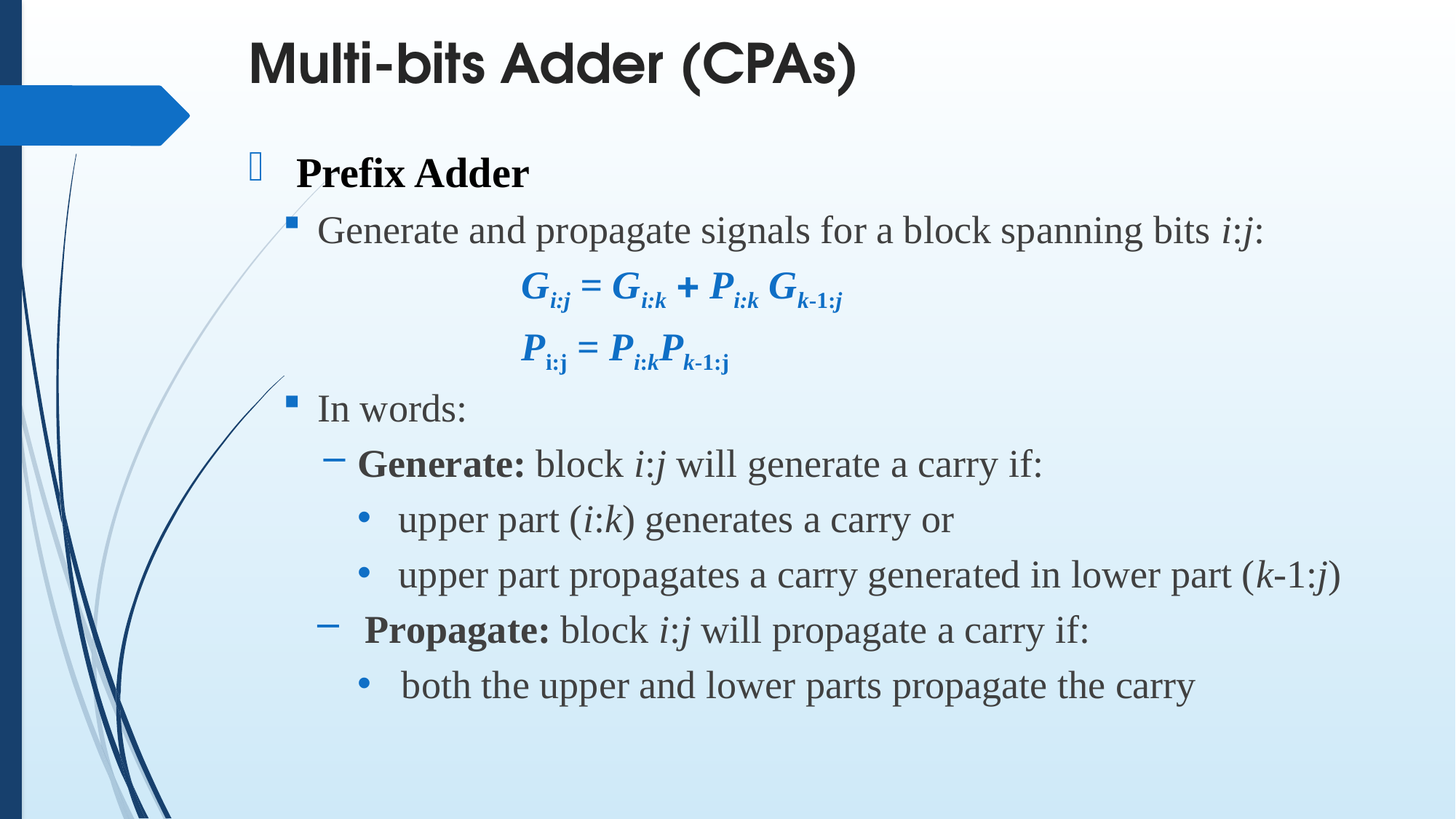

# Multi-bits Adder (CPAs)
Prefix Adder
Generate and propagate signals for a block spanning bits i:j:
		Gi:j = Gi:k + Pi:k Gk-1:j
		Pi:j = Pi:kPk-1:j
In words:
Generate: block i:j will generate a carry if:
upper part (i:k) generates a carry or
upper part propagates a carry generated in lower part (k-1:j)
Propagate: block i:j will propagate a carry if:
 both the upper and lower parts propagate the carry